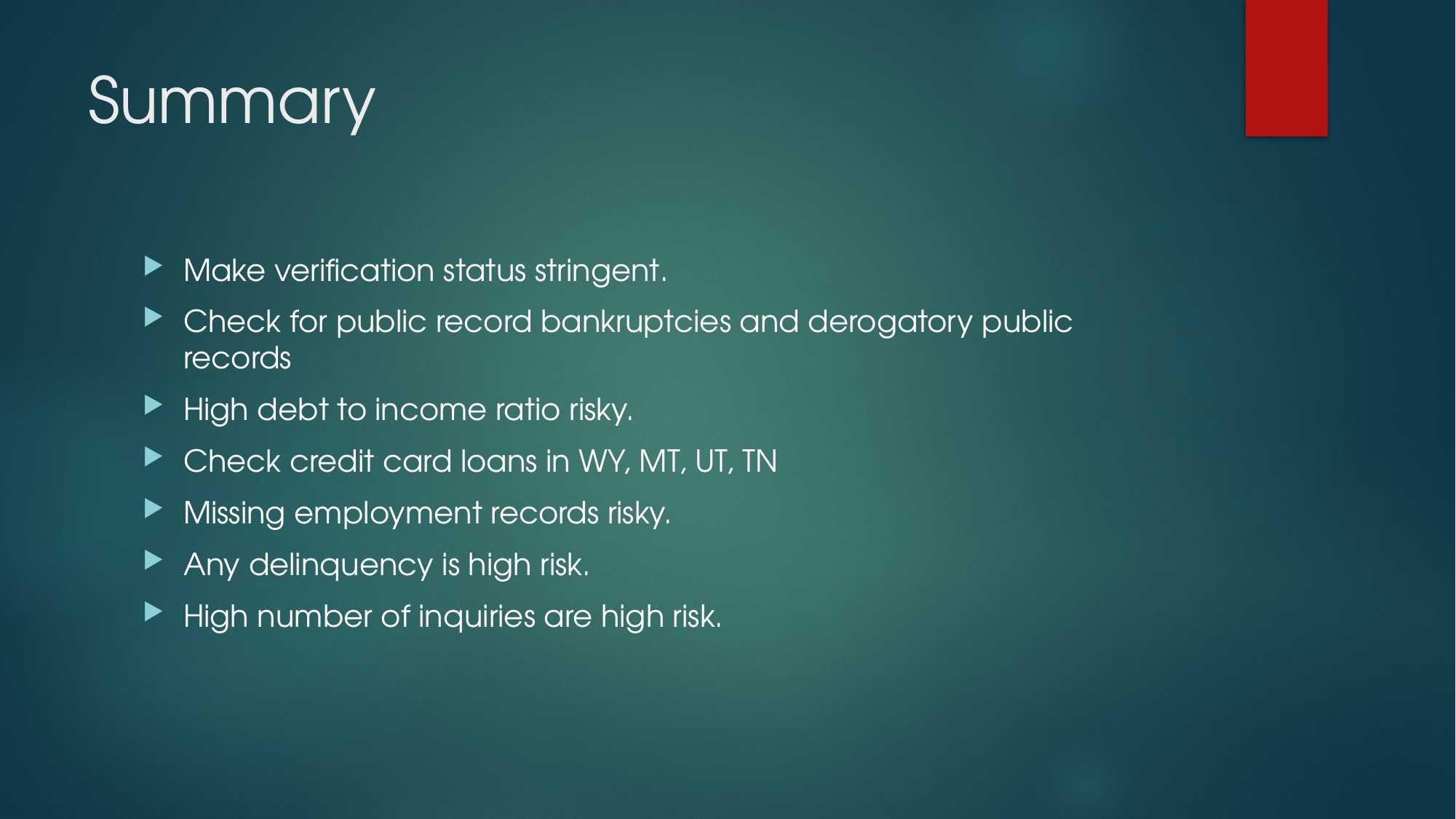

# Summary
Make verification status stringent.
Check for public record bankruptcies and derogatory public records
High debt to income ratio risky.
Check credit card loans in WY, MT, UT, TN
Missing employment records risky.
Any delinquency is high risk.
High number of inquiries are high risk.